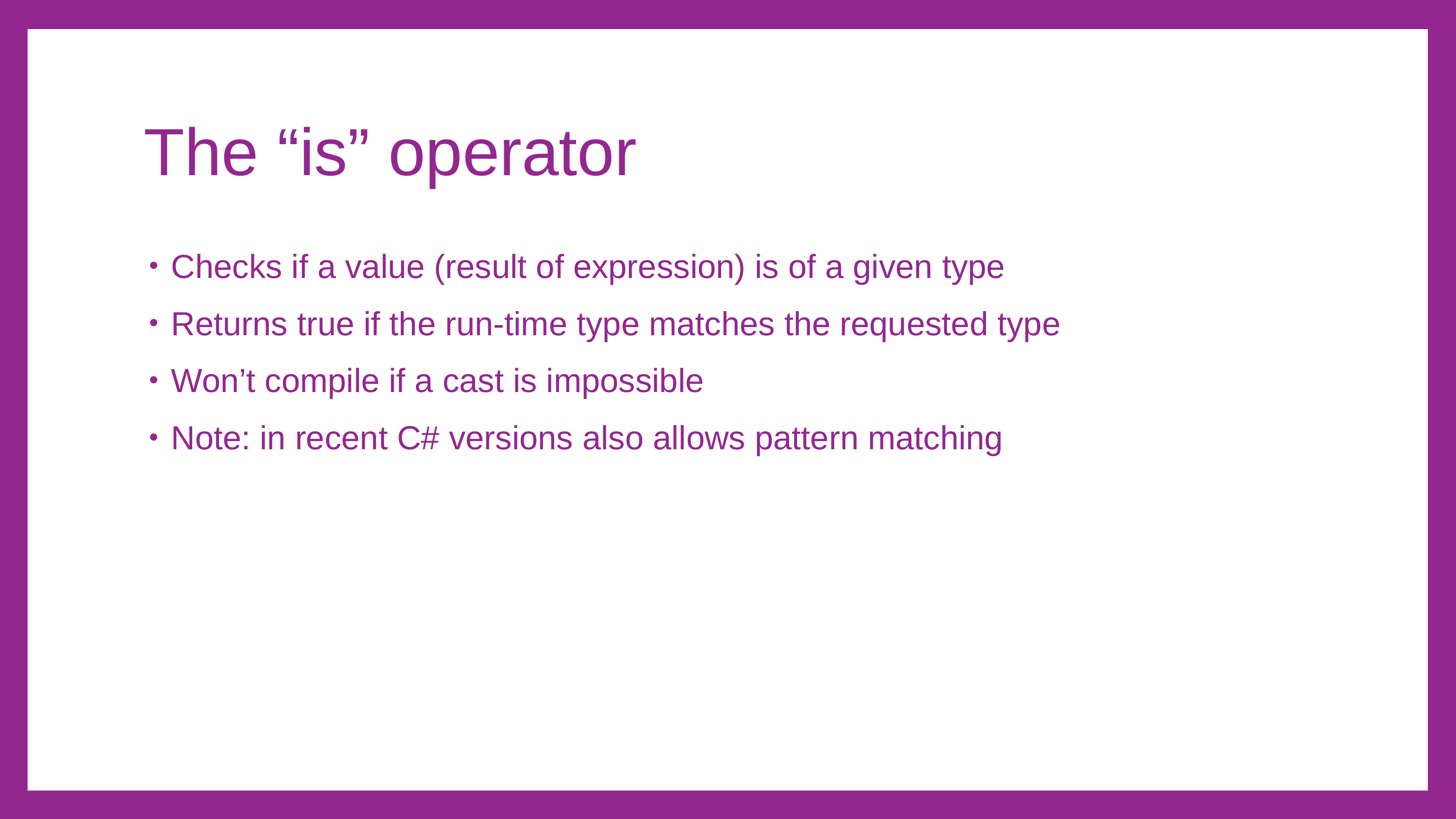

# The “is” operator
Checks if a value (result of expression) is of a given type
Returns true if the run-time type matches the requested type
Won’t compile if a cast is impossible
Note: in recent C# versions also allows pattern matching